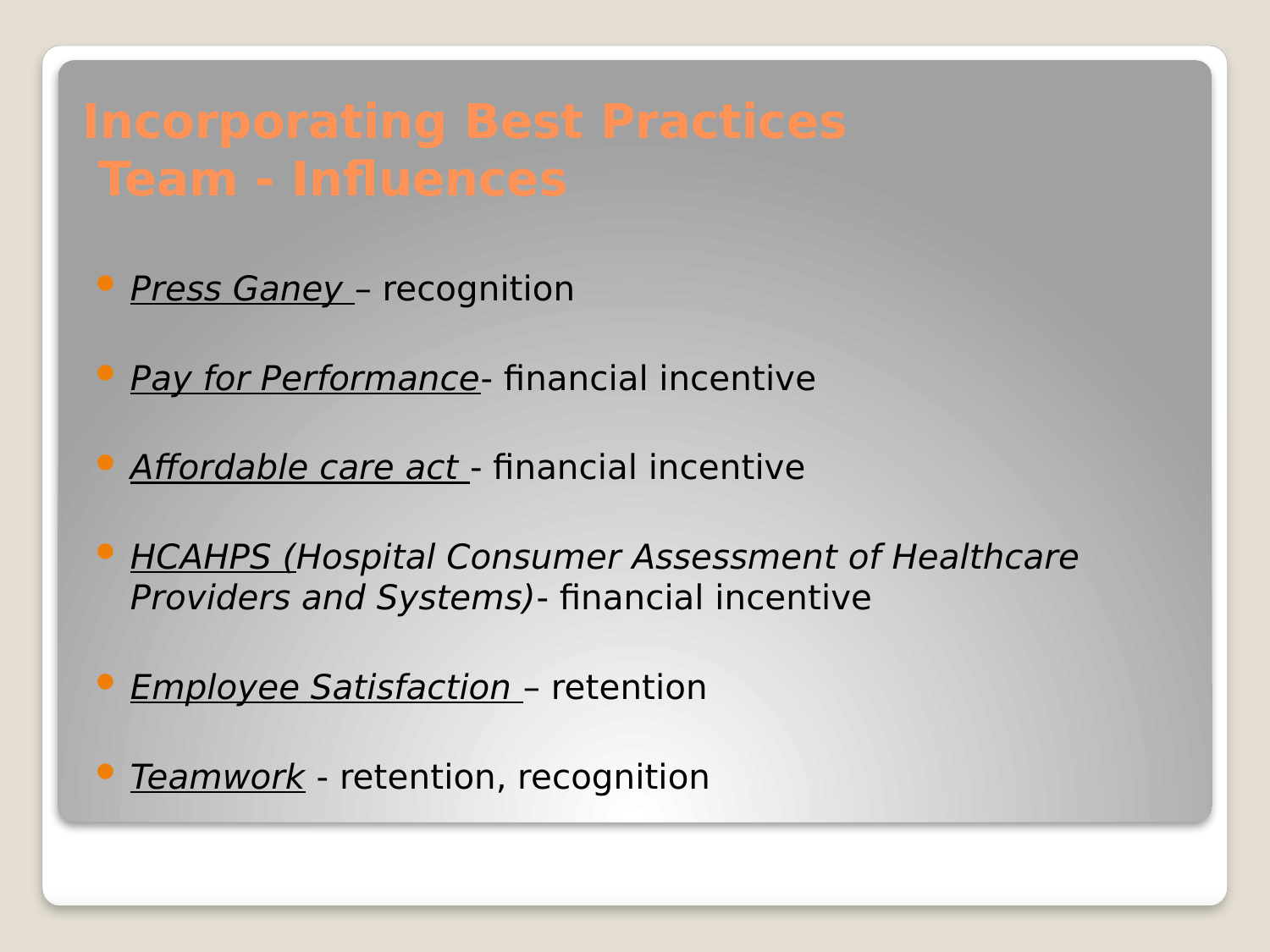

# Incorporating Best Practices Team - Influences
Press Ganey – recognition

Pay for Performance- financial incentive

Affordable care act - financial incentive

HCAHPS (Hospital Consumer Assessment of Healthcare Providers and Systems)- financial incentive

Employee Satisfaction – retention

Teamwork - retention, recognition